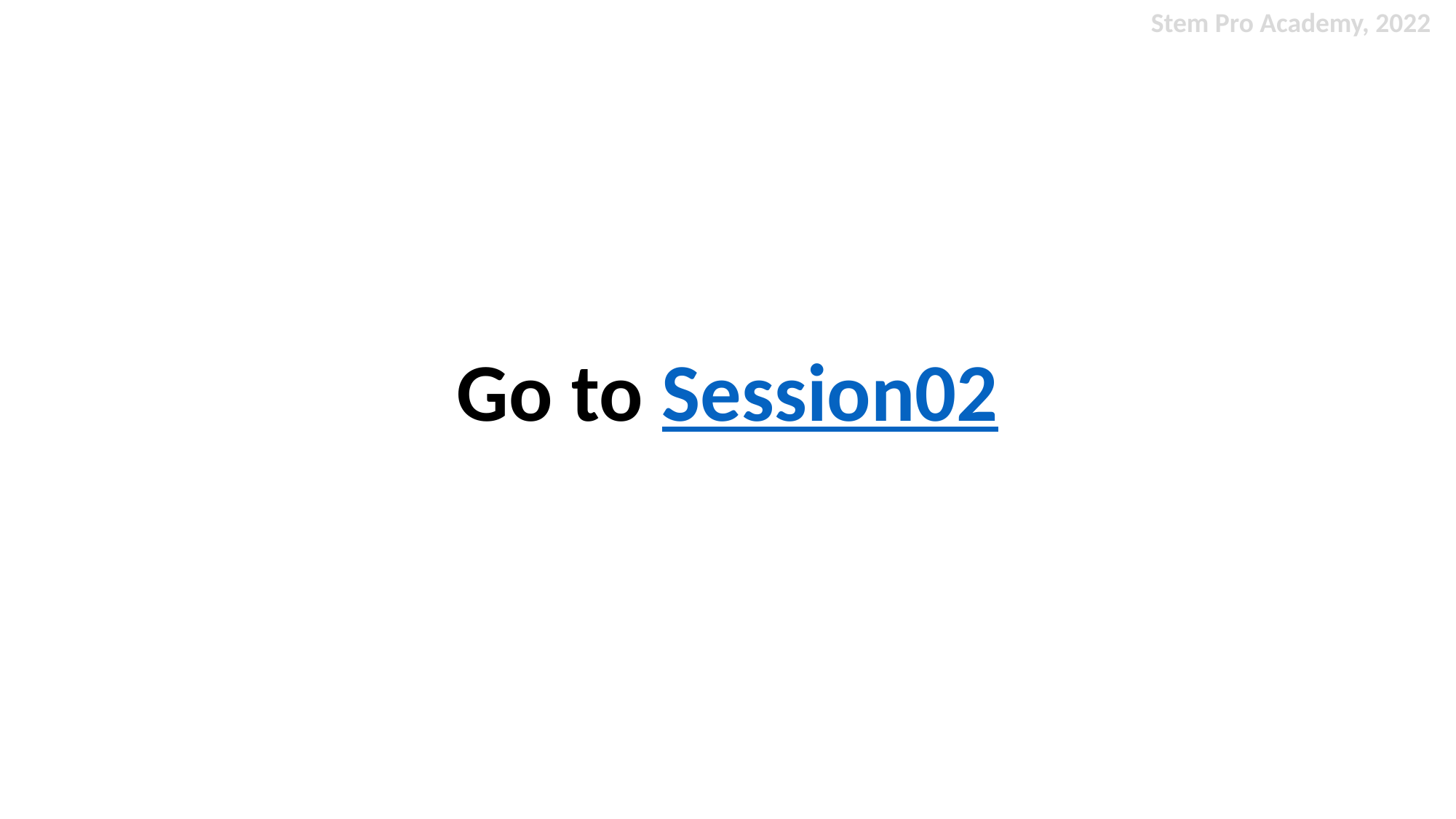

Stem Pro Academy, 2022
Go to Session02